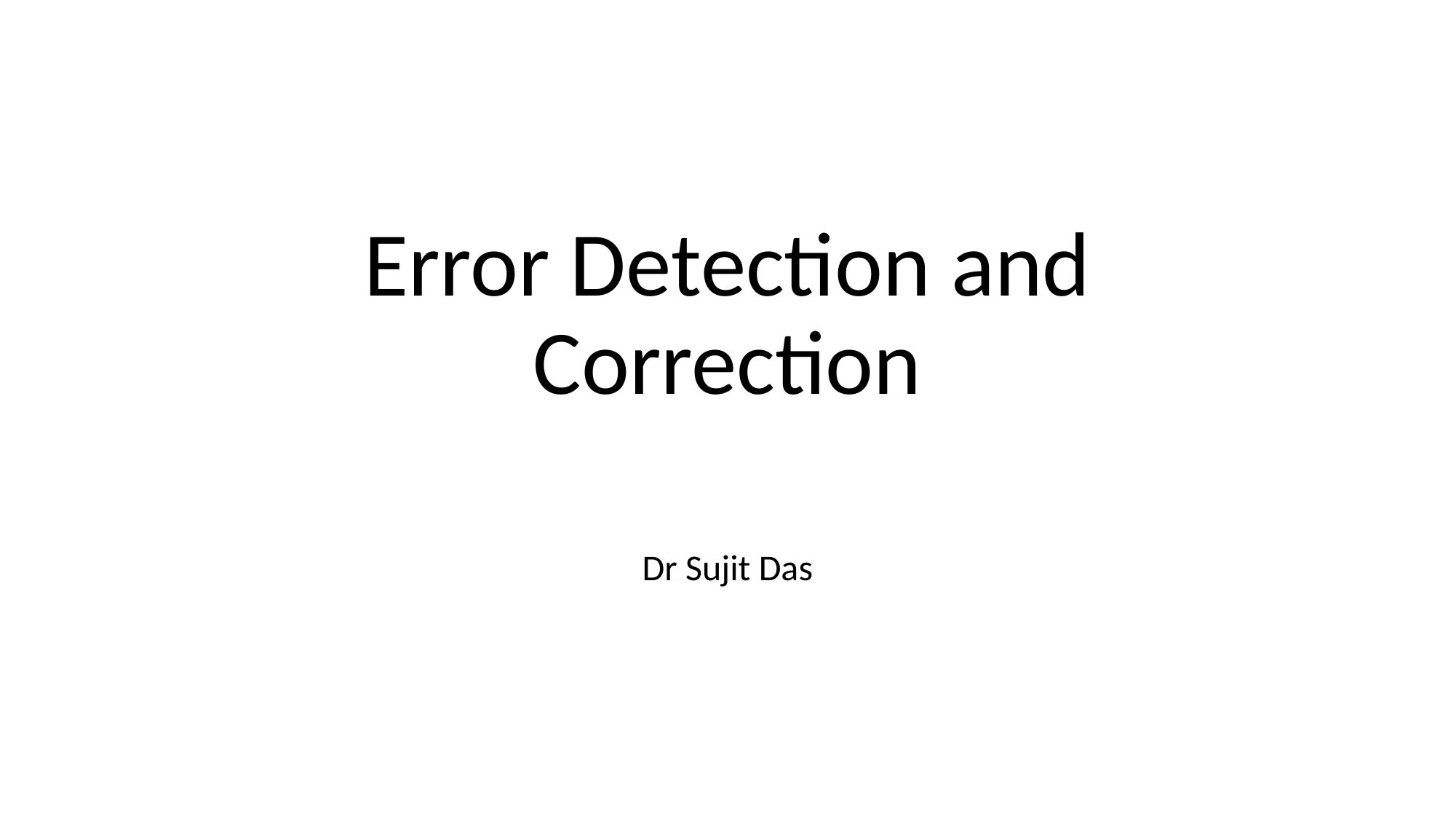

# Error Detection and Correction

Dr Sujit Das